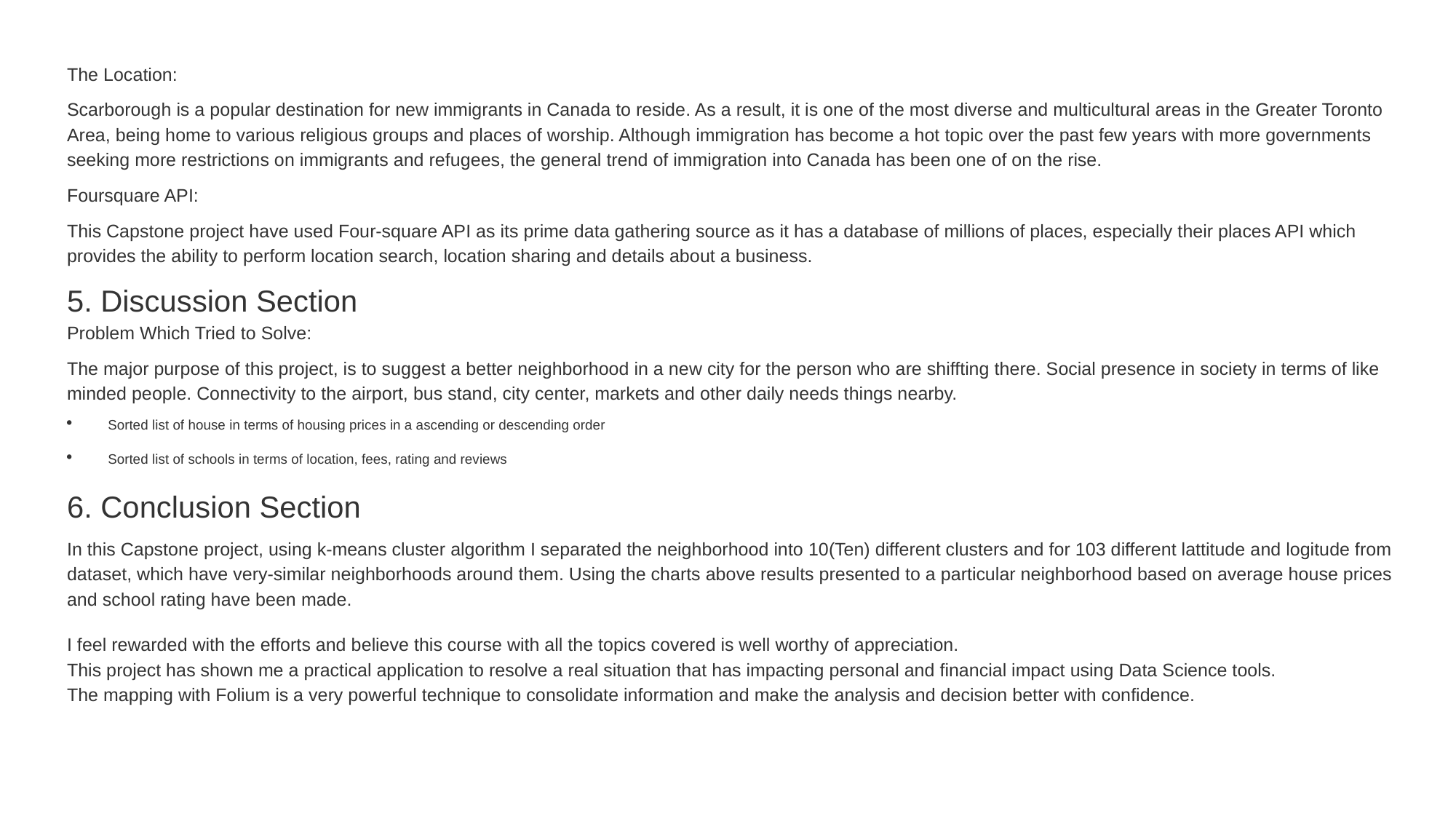

The Location:
Scarborough is a popular destination for new immigrants in Canada to reside. As a result, it is one of the most diverse and multicultural areas in the Greater Toronto Area, being home to various religious groups and places of worship. Although immigration has become a hot topic over the past few years with more governments seeking more restrictions on immigrants and refugees, the general trend of immigration into Canada has been one of on the rise.
Foursquare API:
This Capstone project have used Four-square API as its prime data gathering source as it has a database of millions of places, especially their places API which provides the ability to perform location search, location sharing and details about a business.
5. Discussion Section
Problem Which Tried to Solve:
The major purpose of this project, is to suggest a better neighborhood in a new city for the person who are shiffting there. Social presence in society in terms of like minded people. Connectivity to the airport, bus stand, city center, markets and other daily needs things nearby.
Sorted list of house in terms of housing prices in a ascending or descending order
Sorted list of schools in terms of location, fees, rating and reviews
6. Conclusion Section
In this Capstone project, using k-means cluster algorithm I separated the neighborhood into 10(Ten) different clusters and for 103 different lattitude and logitude from dataset, which have very-similar neighborhoods around them. Using the charts above results presented to a particular neighborhood based on average house prices and school rating have been made.
I feel rewarded with the efforts and believe this course with all the topics covered is well worthy of appreciation.
This project has shown me a practical application to resolve a real situation that has impacting personal and financial impact using Data Science tools.
The mapping with Folium is a very powerful technique to consolidate information and make the analysis and decision better with confidence.